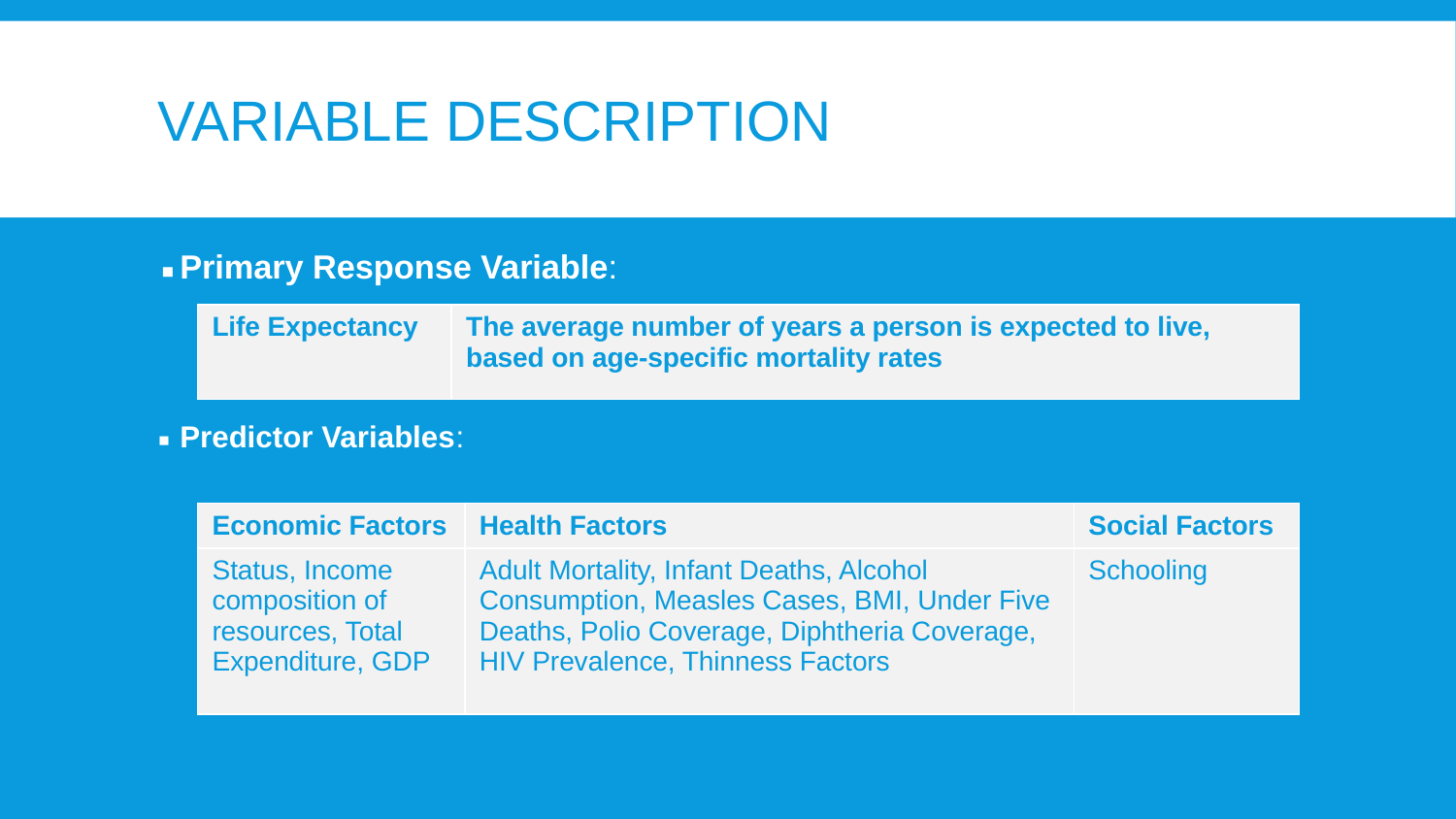

# VARIABLE DESCRIPTION

Primary Response Variable:

Predictor Variables:

| Life Expectancy | The average number of years a person is expected to live, based on age-specific mortality rates |
| --- | --- |
| Economic Factors | Health Factors | Social Factors |
| --- | --- | --- |
| Status, Income composition of resources, Total Expenditure, GDP | Adult Mortality, Infant Deaths, Alcohol Consumption, Measles Cases, BMI, Under Five Deaths, Polio Coverage, Diphtheria Coverage, HIV Prevalence, Thinness Factors | Schooling |